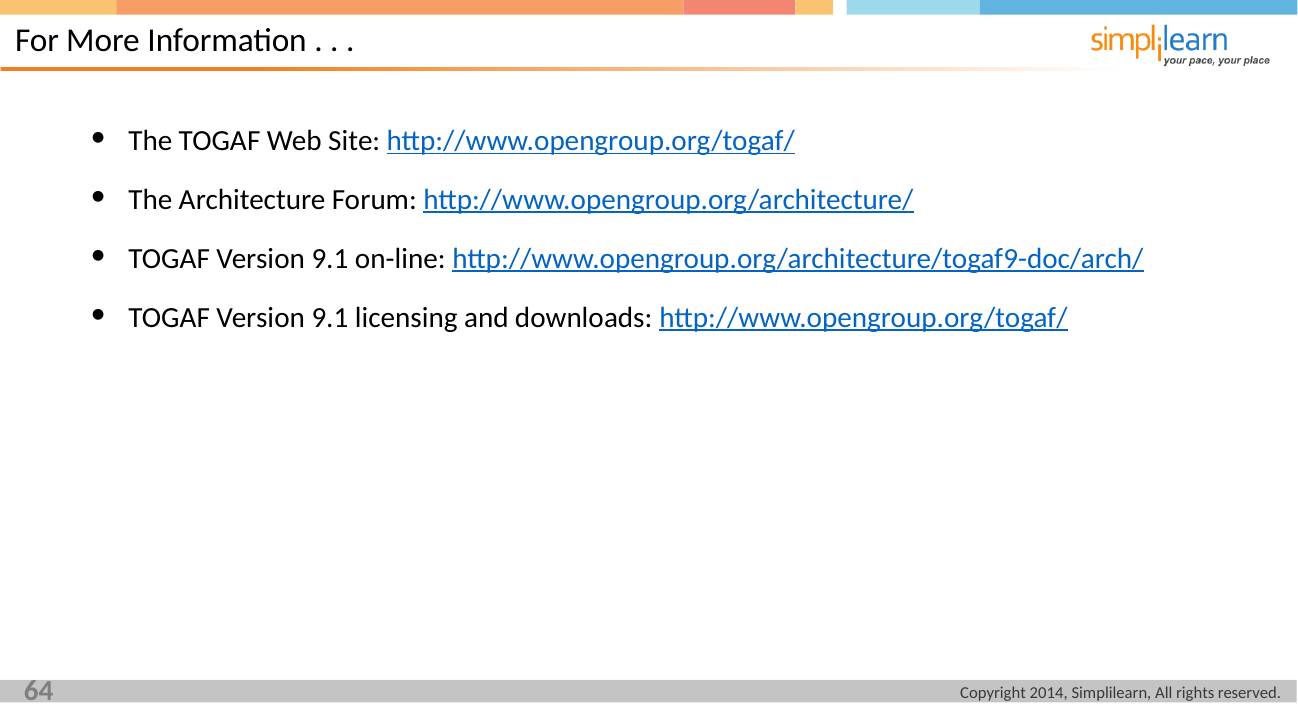

For More Information . . .
The TOGAF Web Site: http://www.opengroup.org/togaf/
The Architecture Forum: http://www.opengroup.org/architecture/
TOGAF Version 9.1 on-line: http://www.opengroup.org/architecture/togaf9-doc/arch/
TOGAF Version 9.1 licensing and downloads: http://www.opengroup.org/togaf/

64